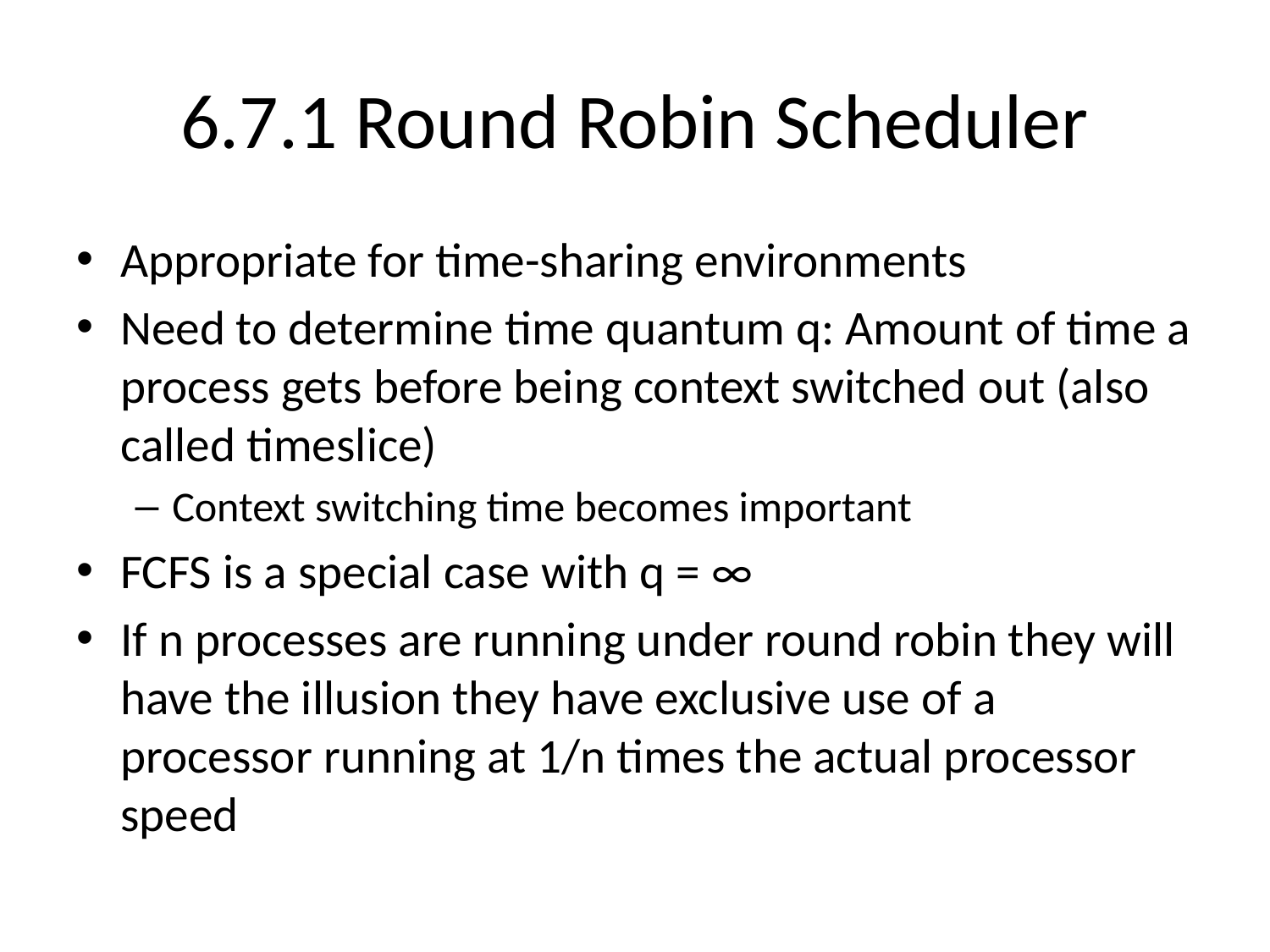

# 6.7.1 Round Robin Scheduler
Appropriate for time-sharing environments
Need to determine time quantum q: Amount of time a process gets before being context switched out (also called timeslice)
Context switching time becomes important
FCFS is a special case with q = ∞
If n processes are running under round robin they will have the illusion they have exclusive use of a processor running at 1/n times the actual processor speed